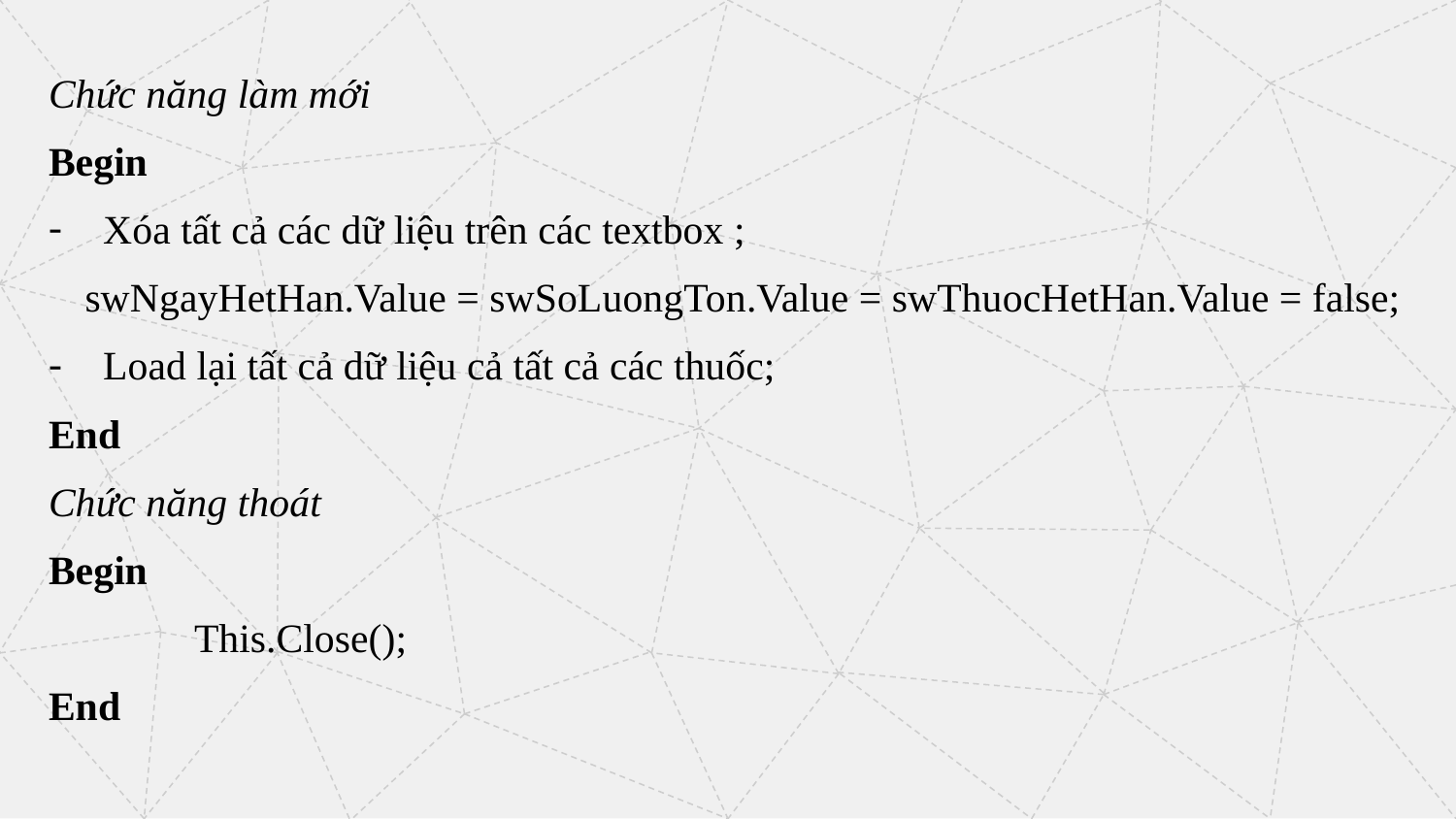

Chức năng làm mới
Begin
Xóa tất cả các dữ liệu trên các textbox ;
swNgayHetHan.Value = swSoLuongTon.Value = swThuocHetHan.Value = false;
Load lại tất cả dữ liệu cả tất cả các thuốc;
End
Chức năng thoát
Begin
	This.Close();
End